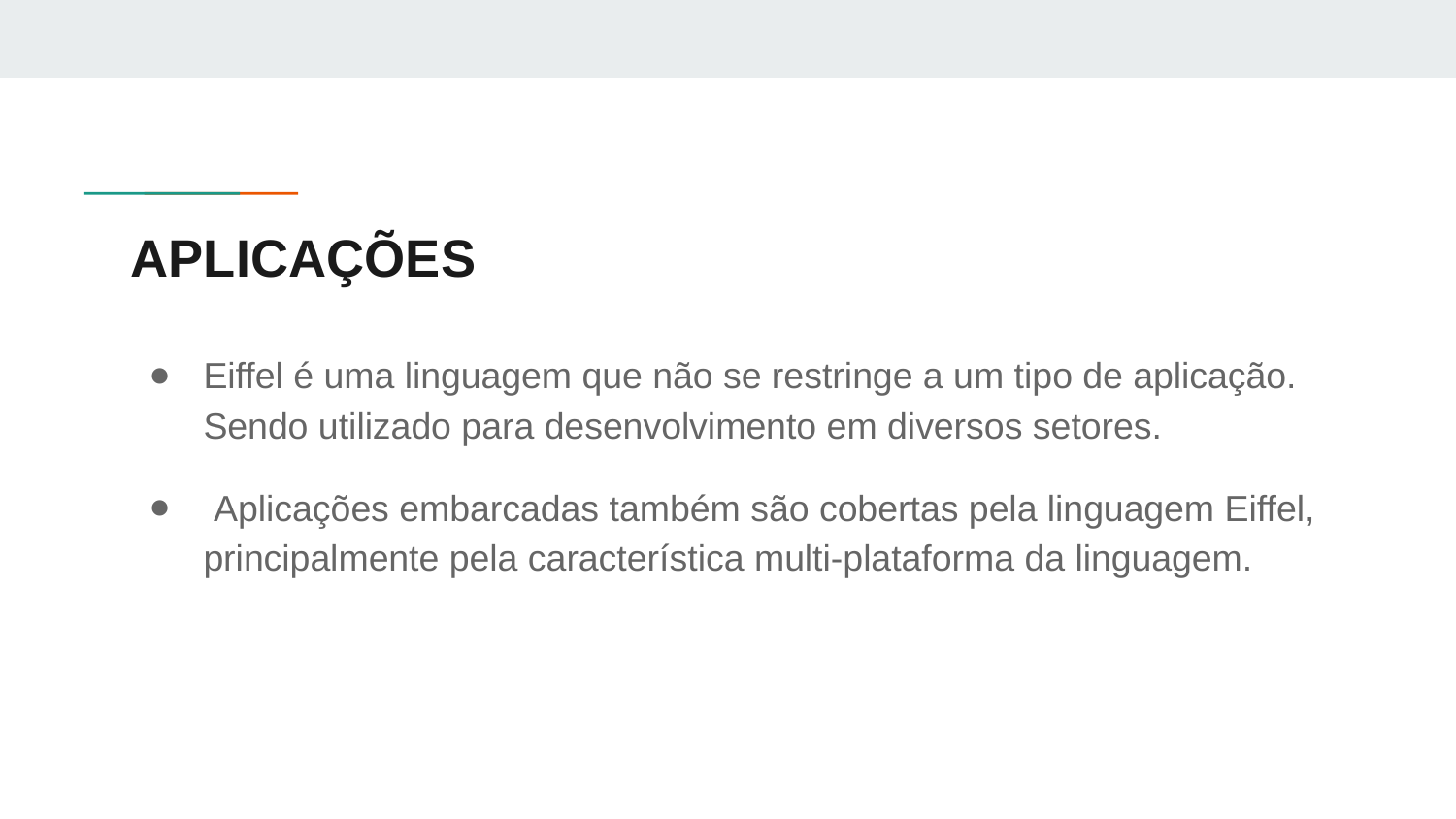

# APLICAÇÕES
Eiffel é uma linguagem que não se restringe a um tipo de aplicação. Sendo utilizado para desenvolvimento em diversos setores.
 Aplicações embarcadas também são cobertas pela linguagem Eiffel, principalmente pela característica multi-plataforma da linguagem.